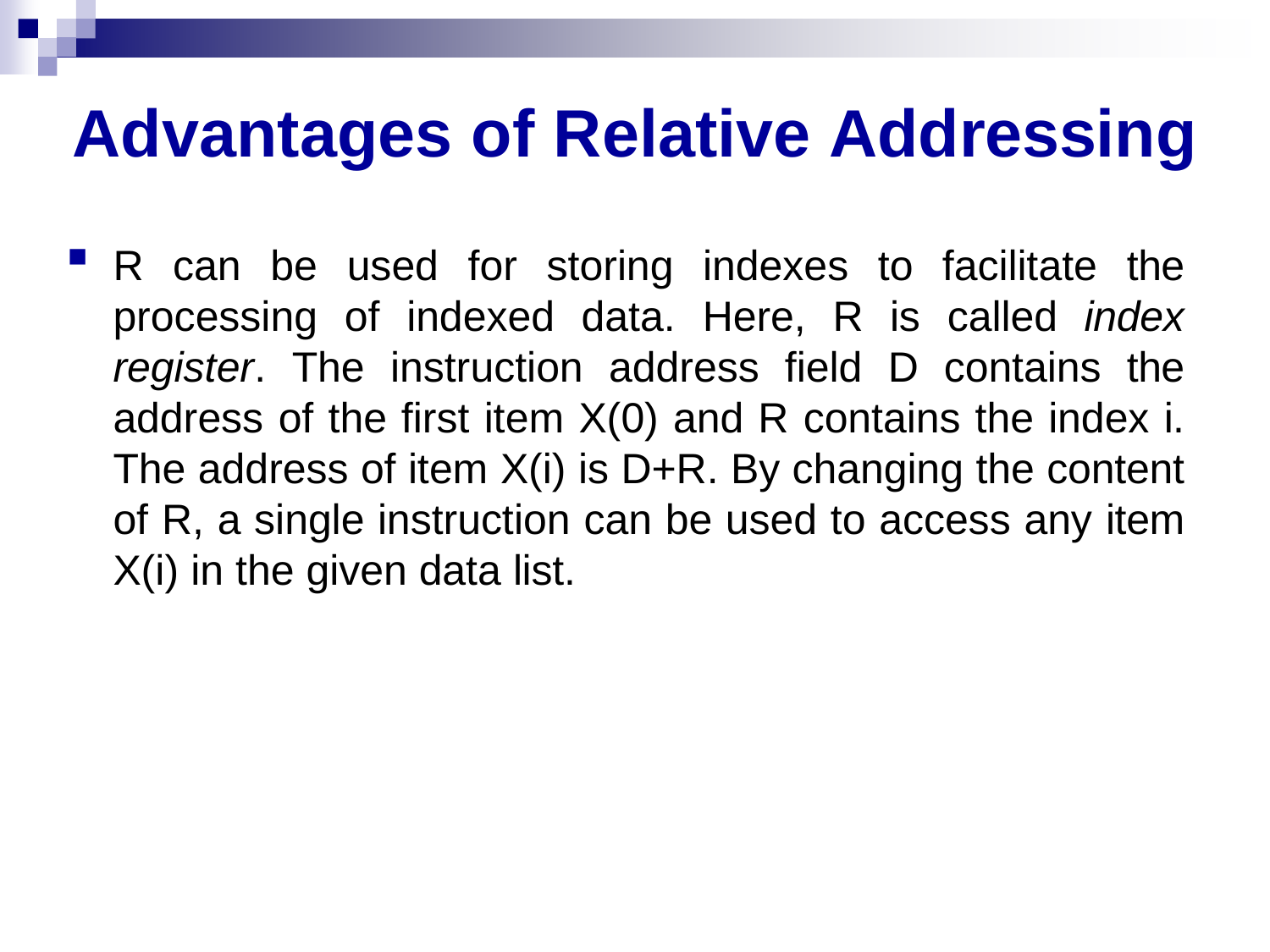

# Advantages of Relative Addressing
R  can  be  used  for  storing  indexes  to  facilitate  the processing  of  indexed  data.  Here,  R  is  called  index register.  The  instruction  address  field  D  contains  the address of the first item X(0) and R contains the index i. The address of item X(i) is D+R. By changing the content of R, a single instruction can be used to access any item X(i) in the given data list.